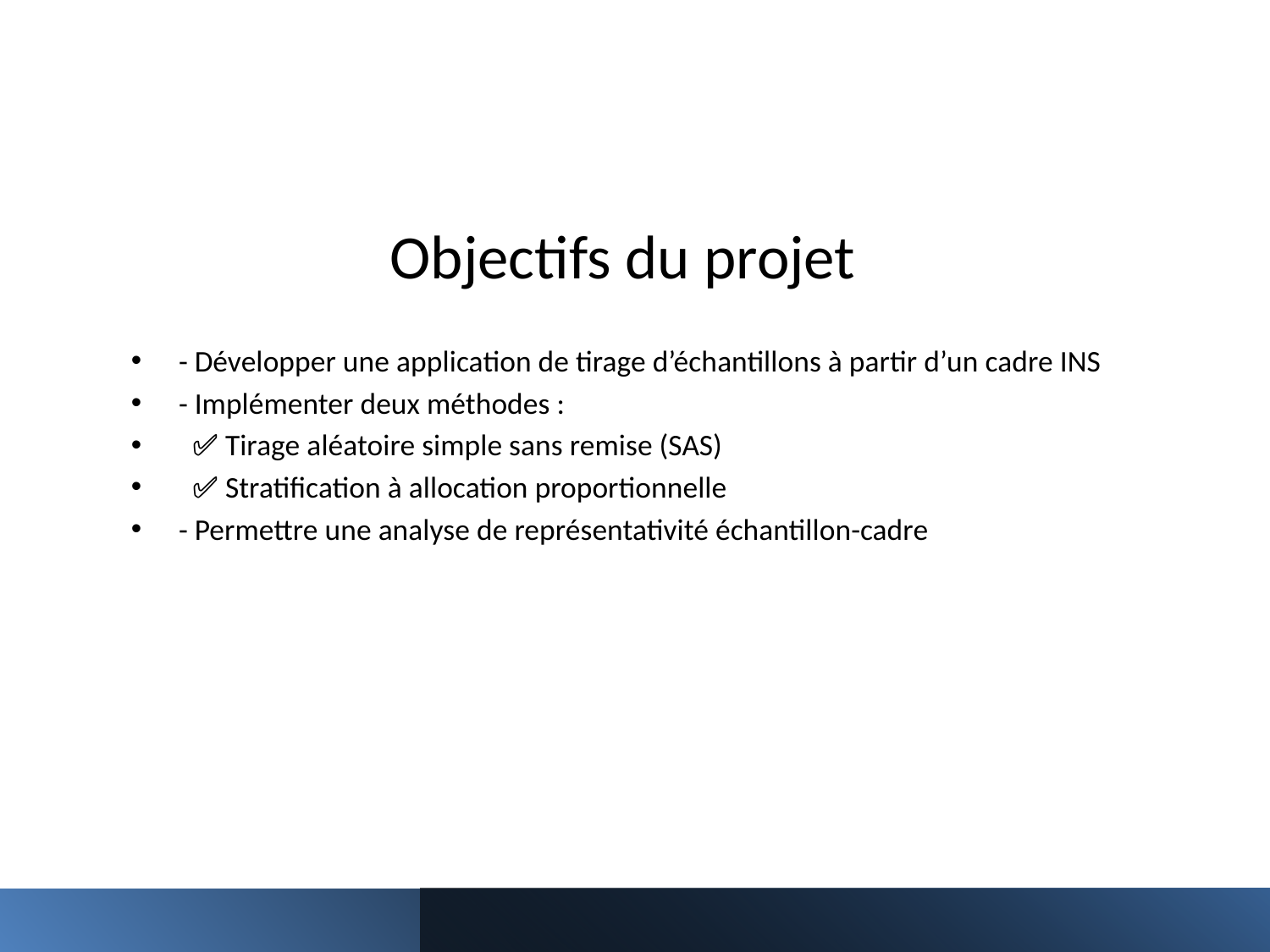

# Objectifs du projet
- Développer une application de tirage d’échantillons à partir d’un cadre INS
- Implémenter deux méthodes :
  ✅ Tirage aléatoire simple sans remise (SAS)
  ✅ Stratification à allocation proportionnelle
- Permettre une analyse de représentativité échantillon-cadre